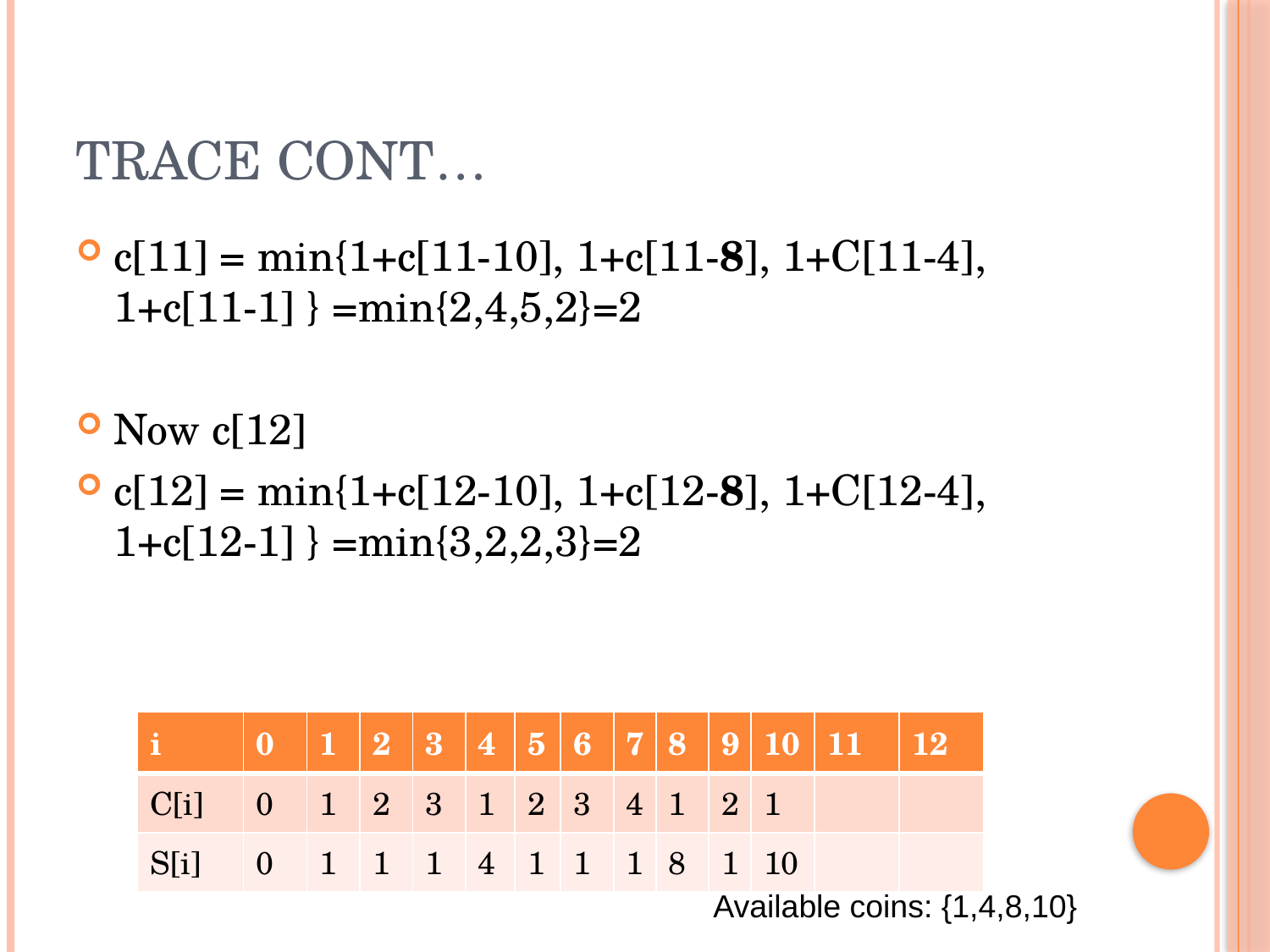

# Trace cont…
c[11] = min{1+c[11-10], 1+c[11-8], 1+C[11-4], 1+c[11-1] } =min{2,4,5,2}=2

Now c[12]
c[12] = min{1+c[12-10], 1+c[12-8], 1+C[12-4], 1+c[12-1] } =min{3,2,2,3}=2

| i | 0 | 1 | 2 | 3 | 4 | 5 | 6 | 7 | 8 | 9 | 10 | 11 | 12 |
| --- | --- | --- | --- | --- | --- | --- | --- | --- | --- | --- | --- | --- | --- |
| C[i] | 0 | 1 | 2 | 3 | 1 | 2 | 3 | 4 | 1 | 2 | 1 |  |  |
| S[i] | 0 | 1 | 1 | 1 | 4 | 1 | 1 | 1 | 8 | 1 | 10 |  |  |
Available coins: {1,4,8,10}